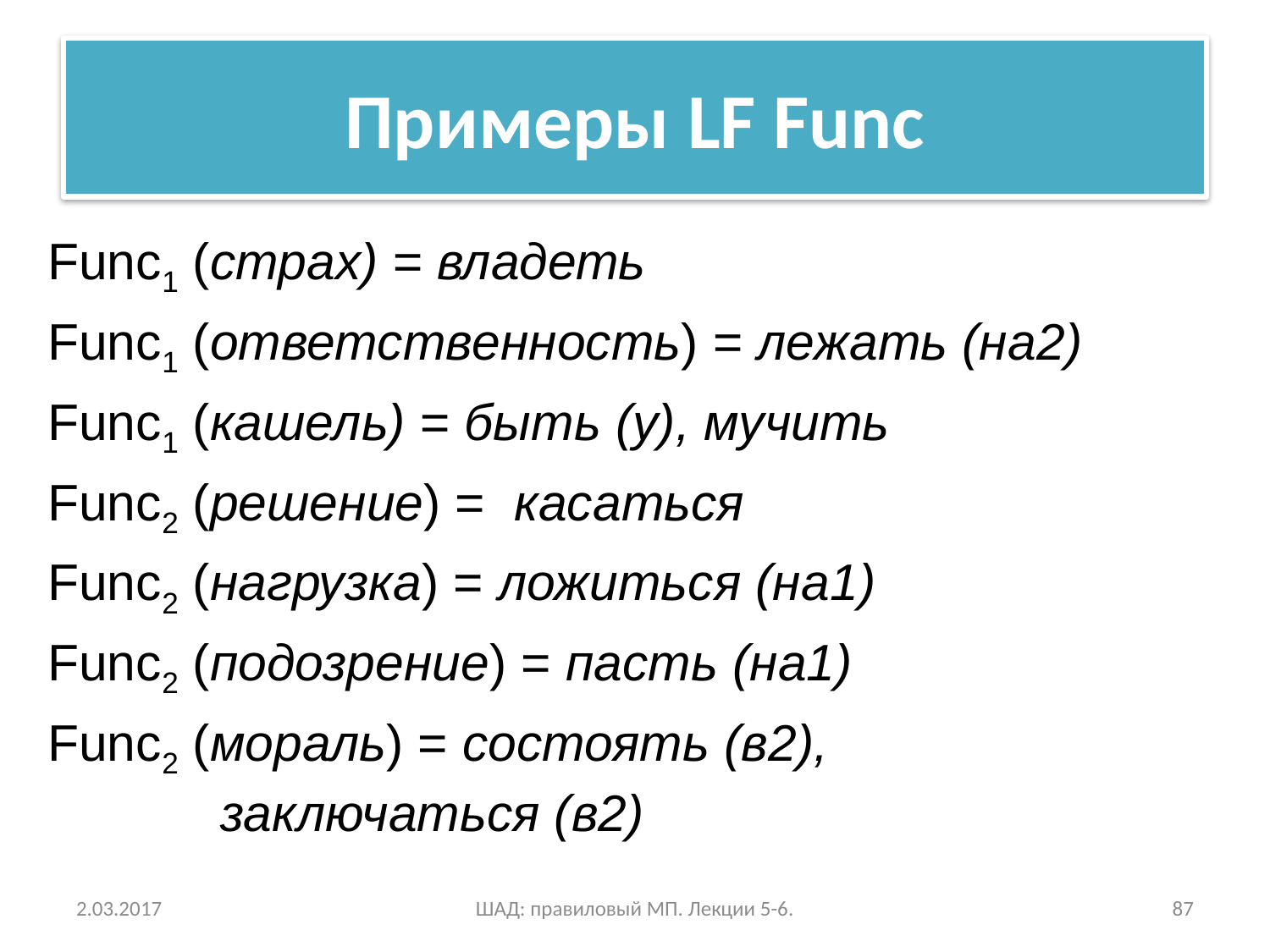

# Примеры LF Func
Func1 (страх) = владеть
Func1 (ответственность) = лежать (на2)
Func1 (кашель) = быть (у), мучить
Func2 (решение) =  касаться
Func2 (нагрузка) = ложиться (на1)
Func2 (подозрение) = пасть (на1)
Func2 (мораль) = состоять (в2),
			    заключаться (в2)

2.03.2017
ШАД: правиловый МП. Лекции 5-6.
87